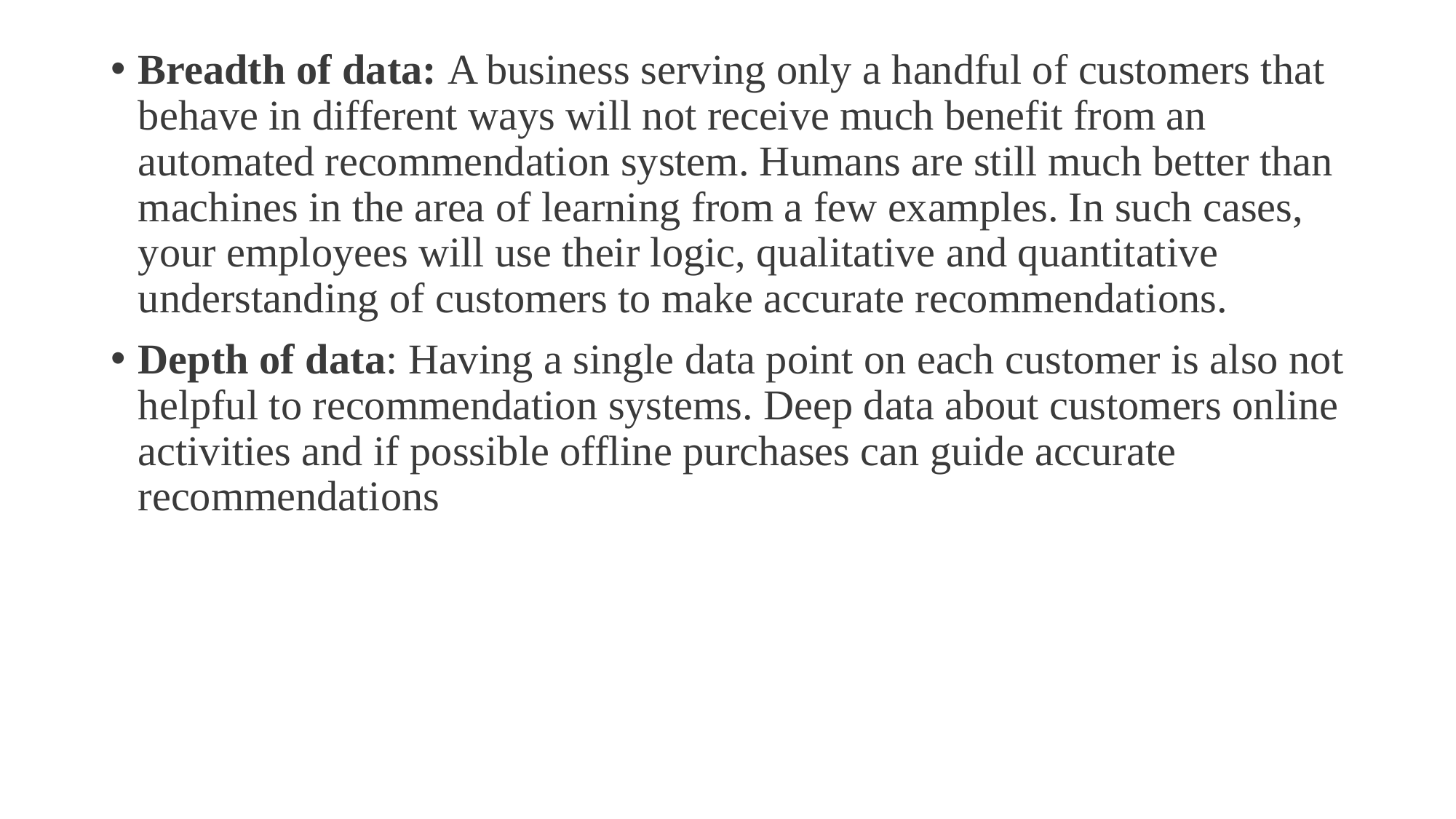

Breadth of data: A business serving only a handful of customers that behave in different ways will not receive much benefit from an automated recommendation system. Humans are still much better than machines in the area of learning from a few examples. In such cases, your employees will use their logic, qualitative and quantitative understanding of customers to make accurate recommendations.
Depth of data: Having a single data point on each customer is also not helpful to recommendation systems. Deep data about customers online activities and if possible offline purchases can guide accurate recommendations